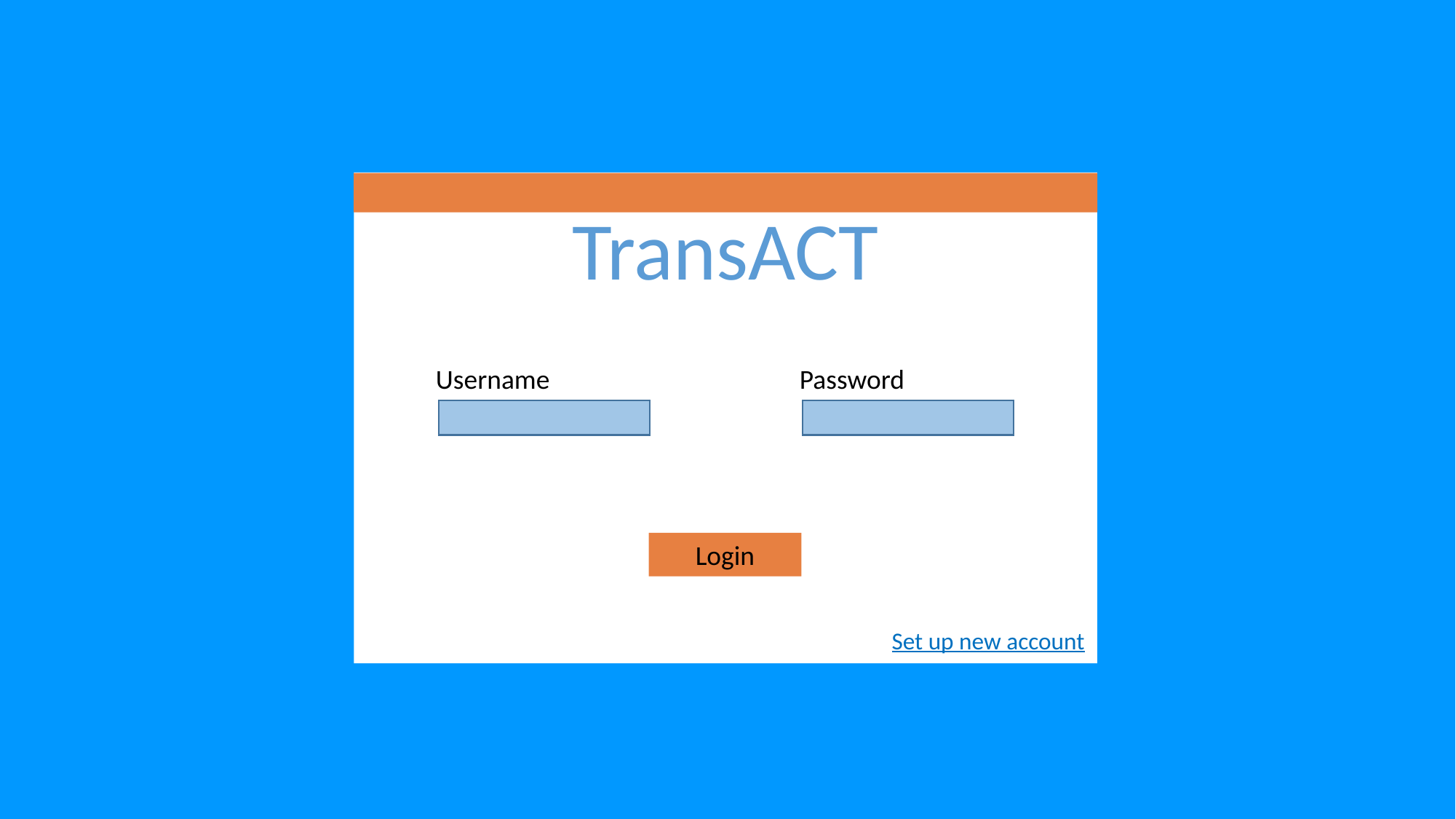

TransACT
Username
Password

Login

Set up new account